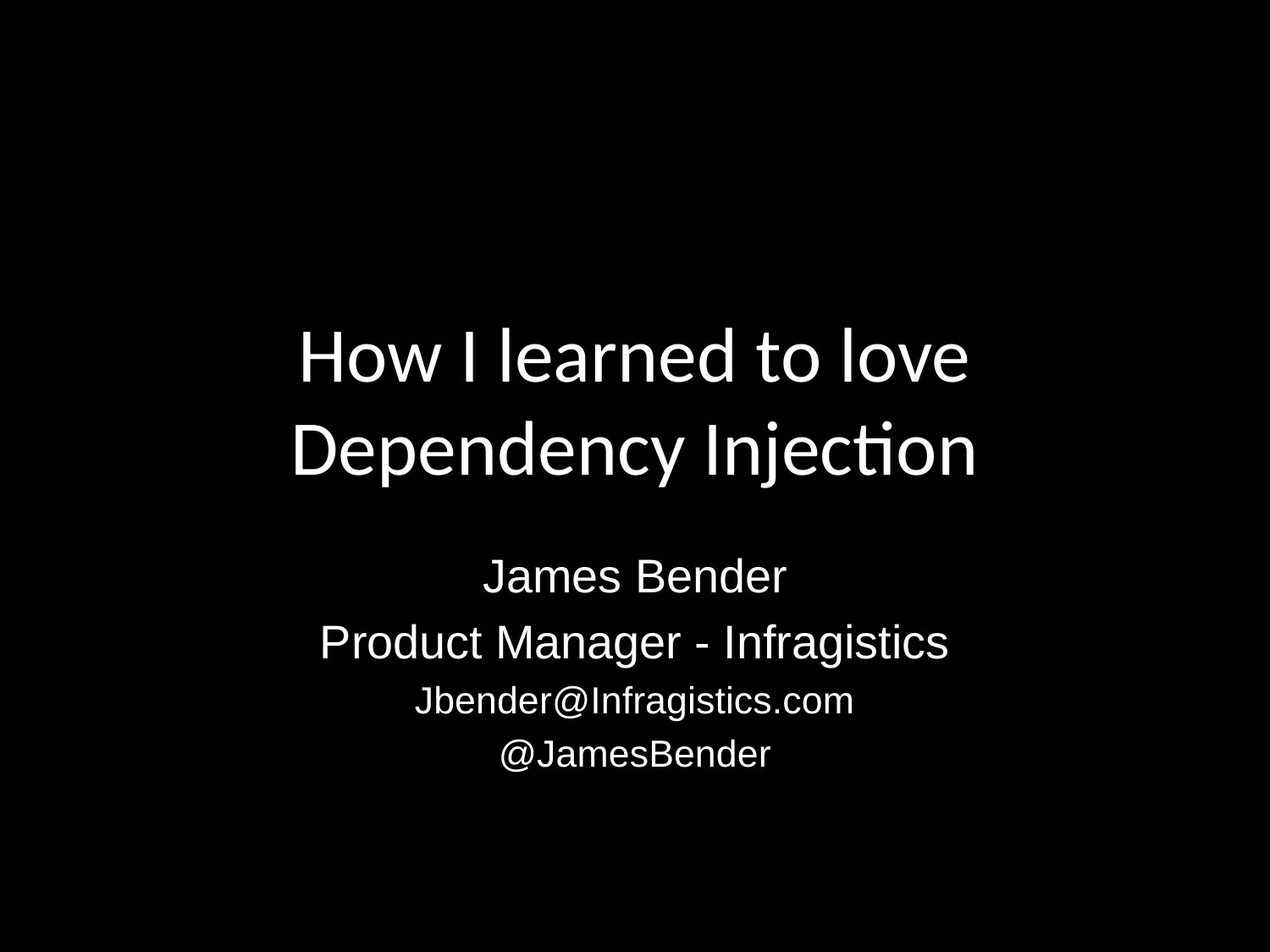

# How I learned to love Dependency Injection
James Bender
Product Manager - Infragistics
Jbender@Infragistics.com
@JamesBender